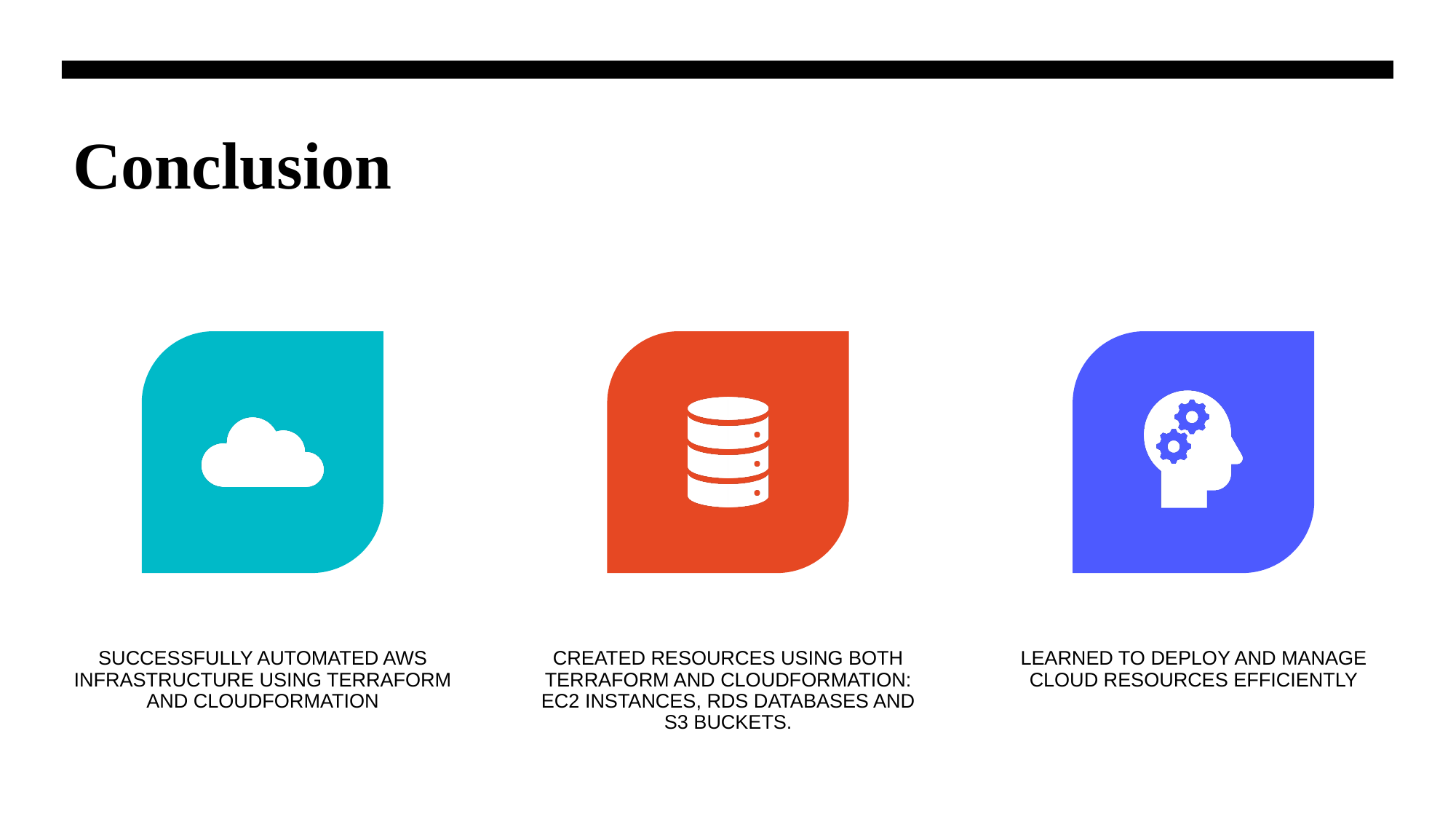

# Conclusion
Successfully automated AWS infrastructure using Terraform and CloudFormation
Created resources using both Terraform and Cloudformation: EC2 instances, RDS databases and S3 buckets.
Learned to deploy and manage cloud resources efficiently